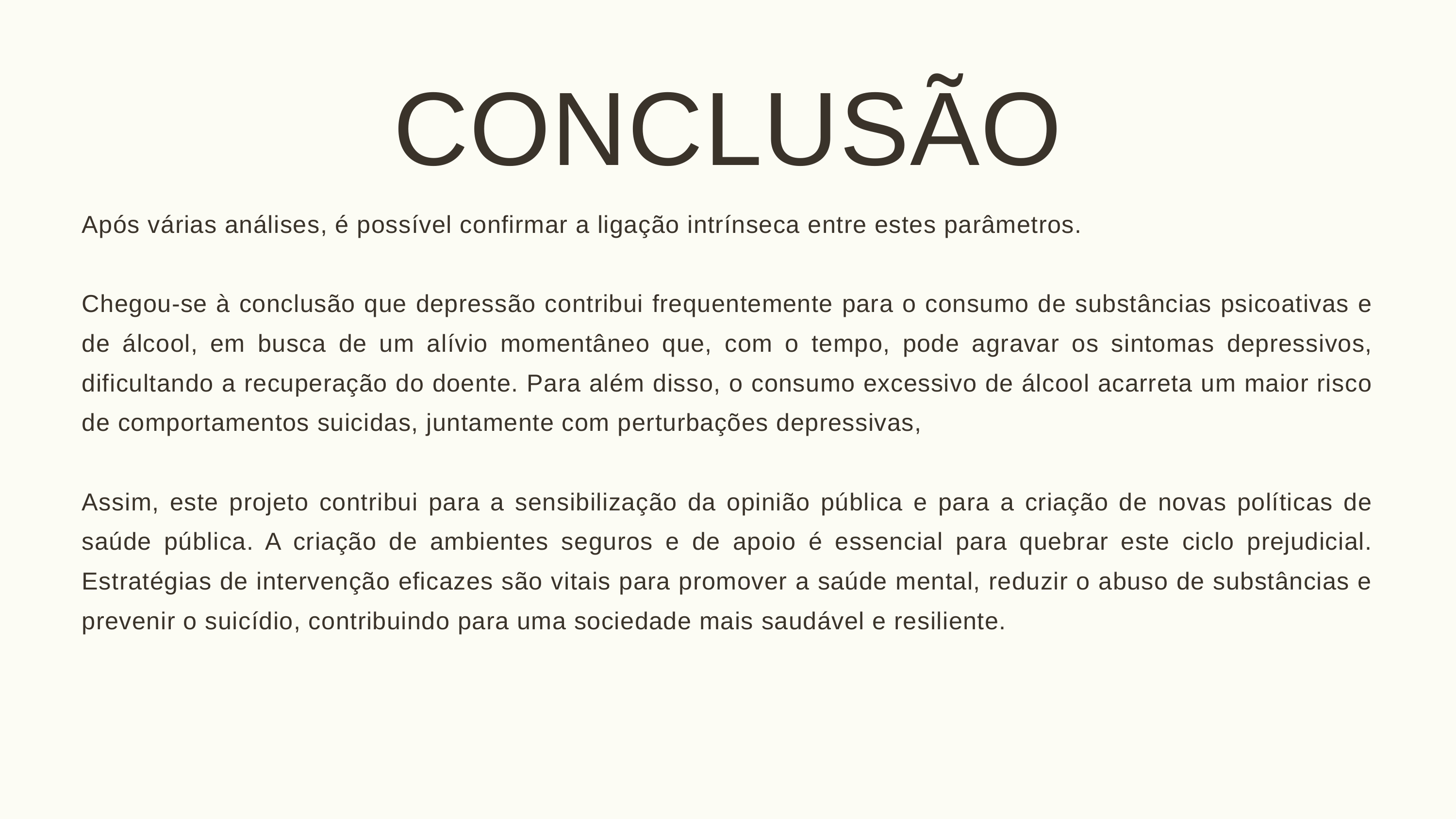

CONCLUSÃO
Após várias análises, é possível confirmar a ligação intrínseca entre estes parâmetros.

Chegou-se à conclusão que depressão contribui frequentemente para o consumo de substâncias psicoativas e de álcool, em busca de um alívio momentâneo que, com o tempo, pode agravar os sintomas depressivos, dificultando a recuperação do doente. Para além disso, o consumo excessivo de álcool acarreta um maior risco de comportamentos suicidas, juntamente com perturbações depressivas,

Assim, este projeto contribui para a sensibilização da opinião pública e para a criação de novas políticas de saúde pública. A criação de ambientes seguros e de apoio é essencial para quebrar este ciclo prejudicial. Estratégias de intervenção eficazes são vitais para promover a saúde mental, reduzir o abuso de substâncias e prevenir o suicídio, contribuindo para uma sociedade mais saudável e resiliente.